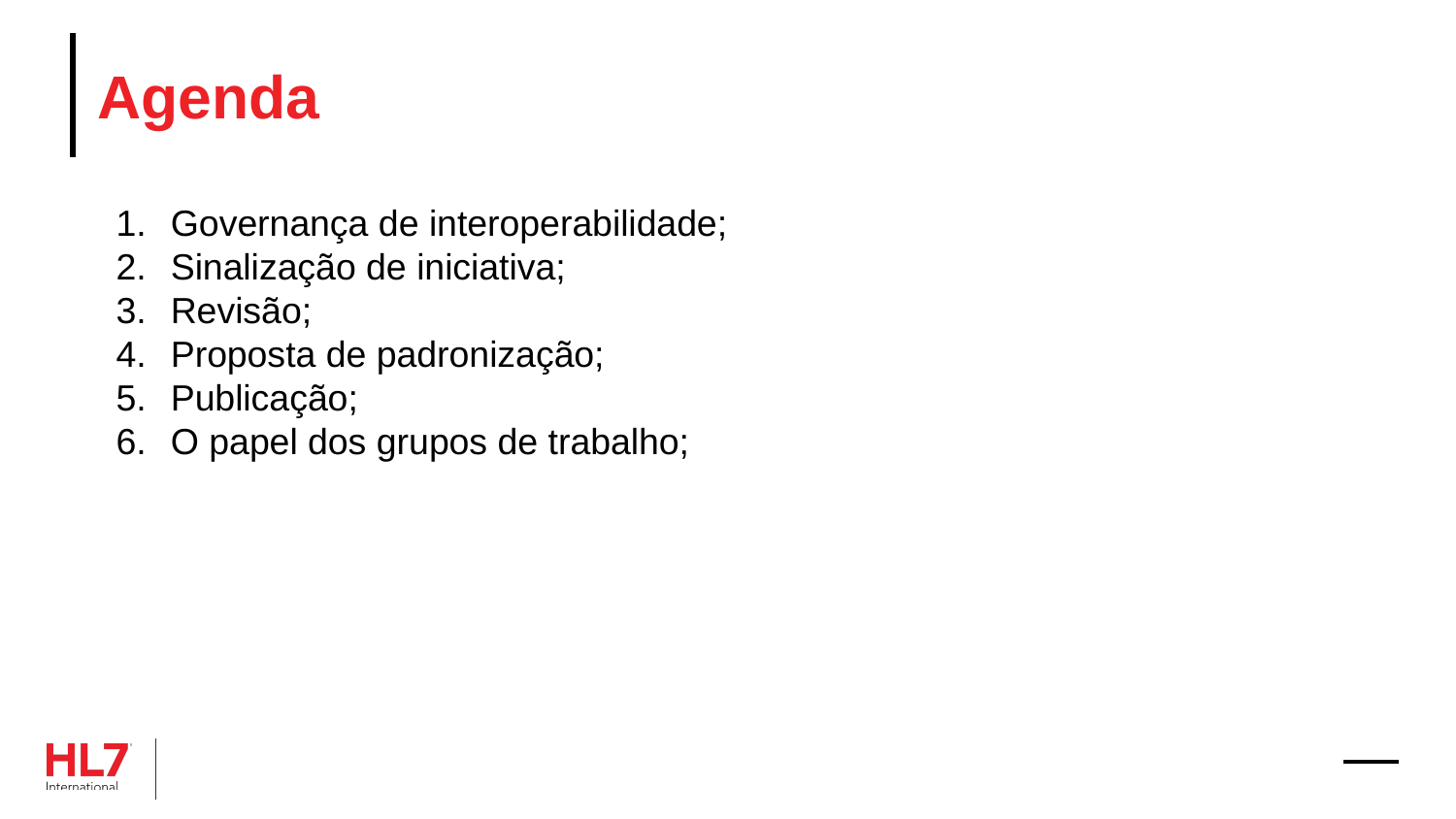

# Agenda
Governança de interoperabilidade;
Sinalização de iniciativa;
Revisão;
Proposta de padronização;
Publicação;
O papel dos grupos de trabalho;